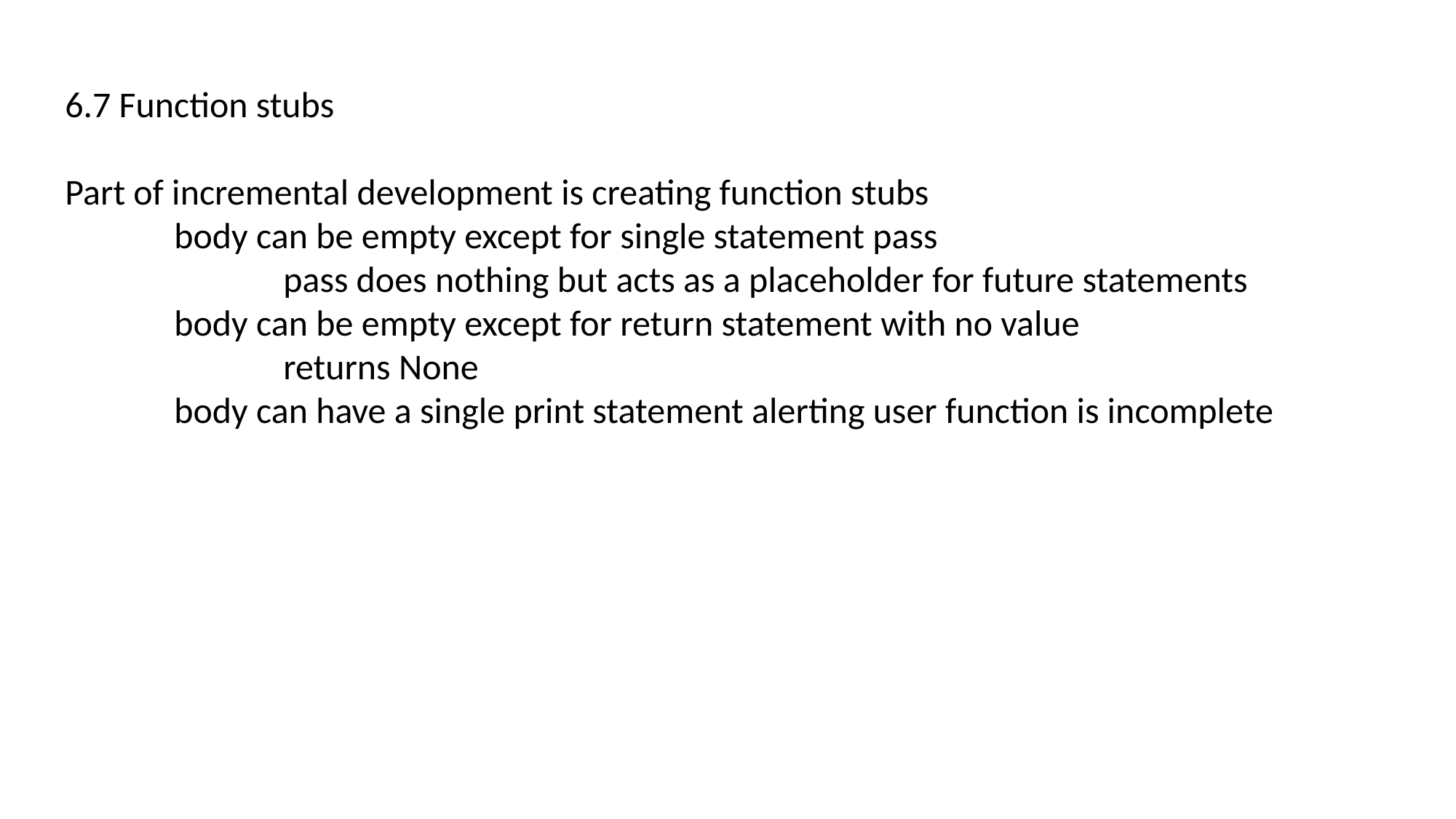

6.7 Function stubs

Part of incremental development is creating function stubs
	body can be empty except for single statement pass
		pass does nothing but acts as a placeholder for future statements
	body can be empty except for return statement with no value
		returns None
	body can have a single print statement alerting user function is incomplete